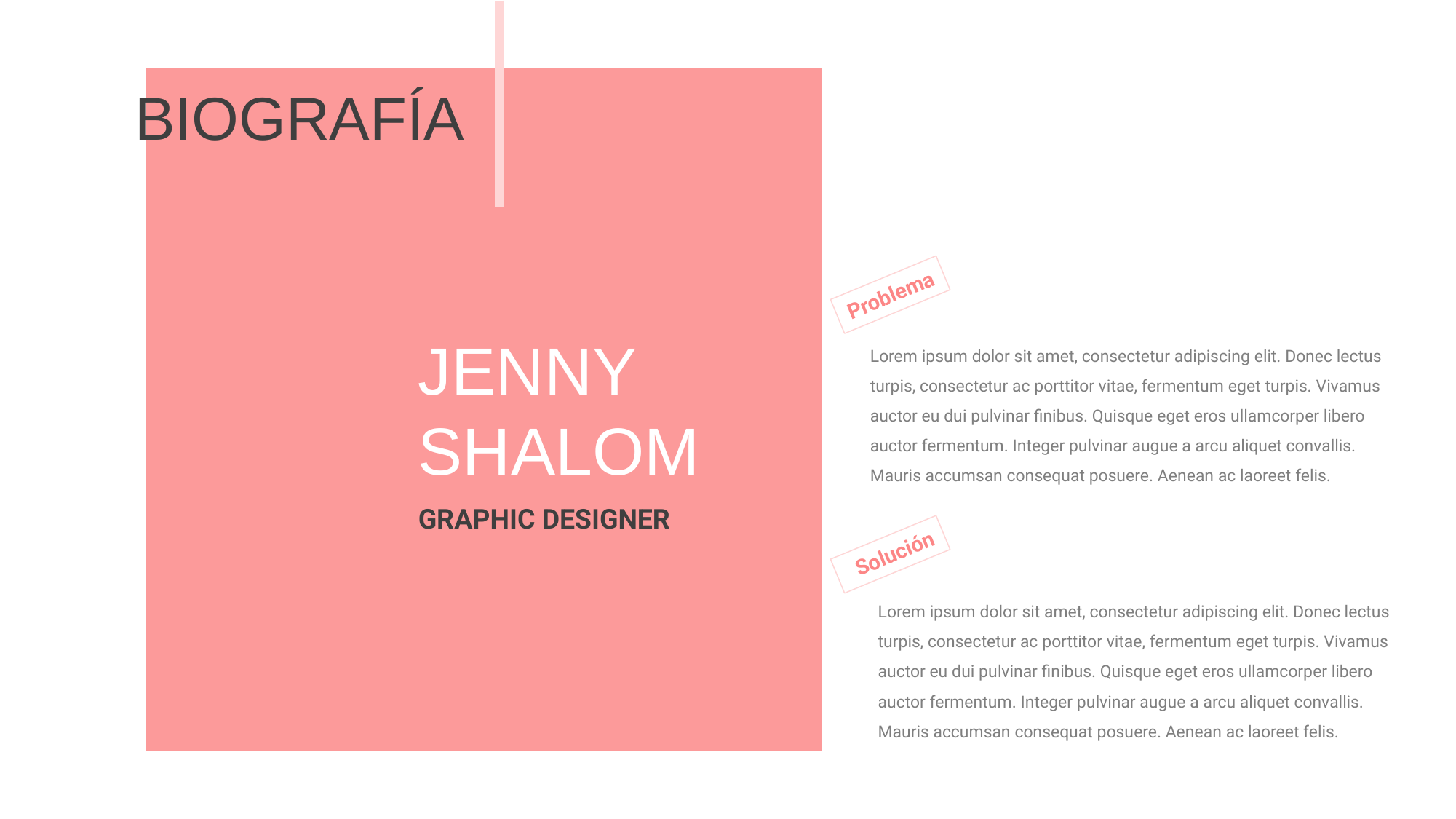

BIOGRAFÍA

Problema
JENNY SHALOM
Lorem ipsum dolor sit amet, consectetur adipiscing elit. Donec lectus turpis, consectetur ac porttitor vitae, fermentum eget turpis. Vivamus auctor eu dui pulvinar finibus. Quisque eget eros ullamcorper libero auctor fermentum. Integer pulvinar augue a arcu aliquet convallis. Mauris accumsan consequat posuere. Aenean ac laoreet felis.
GRAPHIC DESIGNER
Solución
Lorem ipsum dolor sit amet, consectetur adipiscing elit. Donec lectus turpis, consectetur ac porttitor vitae, fermentum eget turpis. Vivamus auctor eu dui pulvinar finibus. Quisque eget eros ullamcorper libero auctor fermentum. Integer pulvinar augue a arcu aliquet convallis. Mauris accumsan consequat posuere. Aenean ac laoreet felis.